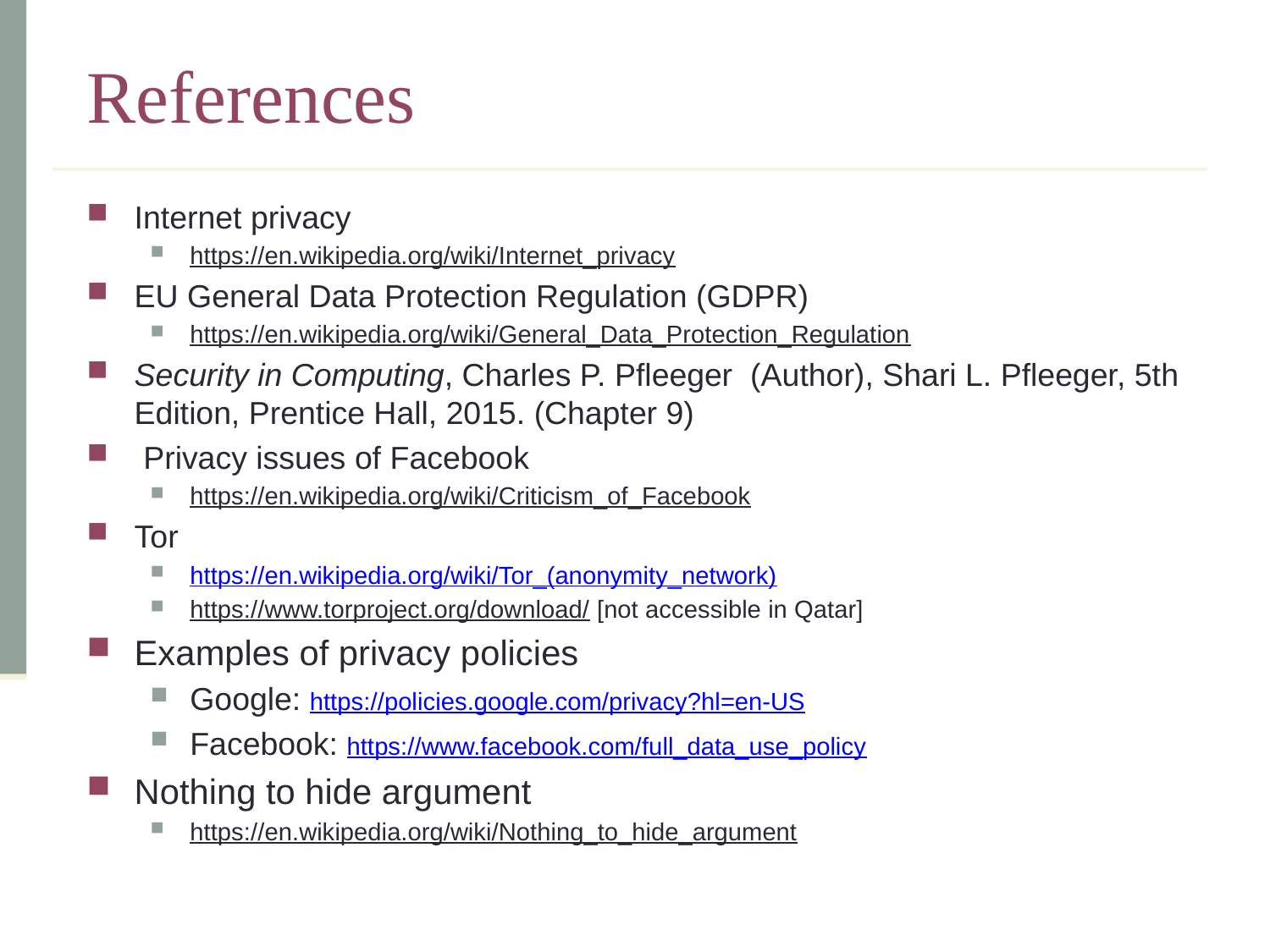

# References
Internet privacy
https://en.wikipedia.org/wiki/Internet_privacy
EU General Data Protection Regulation (GDPR)
https://en.wikipedia.org/wiki/General_Data_Protection_Regulation
Security in Computing, Charles P. Pfleeger  (Author), Shari L. Pfleeger, 5th Edition, Prentice Hall, 2015. (Chapter 9)
 Privacy issues of Facebook
https://en.wikipedia.org/wiki/Criticism_of_Facebook
Tor
https://en.wikipedia.org/wiki/Tor_(anonymity_network)
https://www.torproject.org/download/ [not accessible in Qatar]
Examples of privacy policies
Google: https://policies.google.com/privacy?hl=en-US
Facebook: https://www.facebook.com/full_data_use_policy
Nothing to hide argument
https://en.wikipedia.org/wiki/Nothing_to_hide_argument